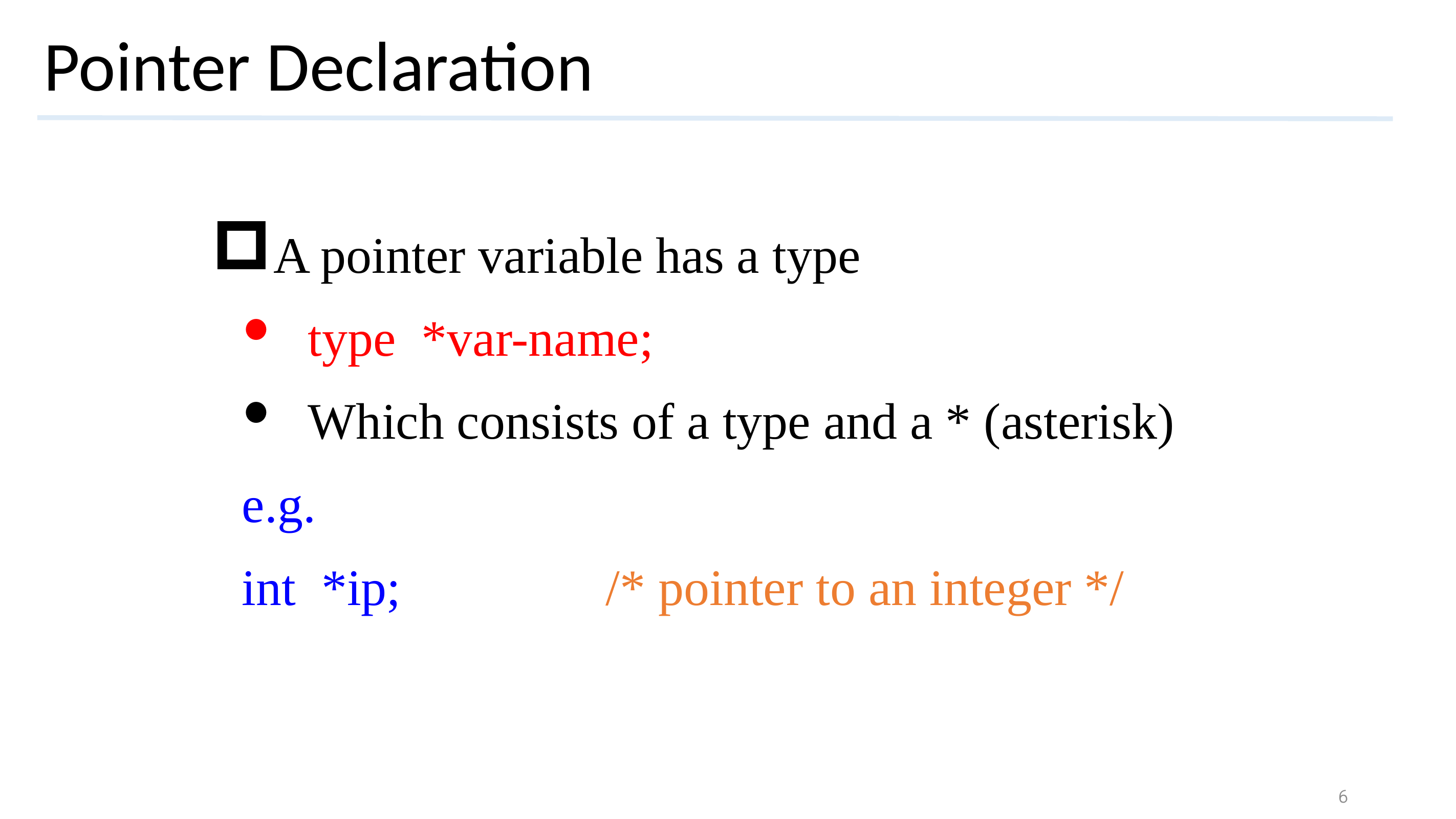

# Pointer Declaration
A pointer variable has a type
  type  *var-name;
  Which consists of a type and a * (asterisk)
e.g.
int  *ip;                /* pointer to an integer */
6